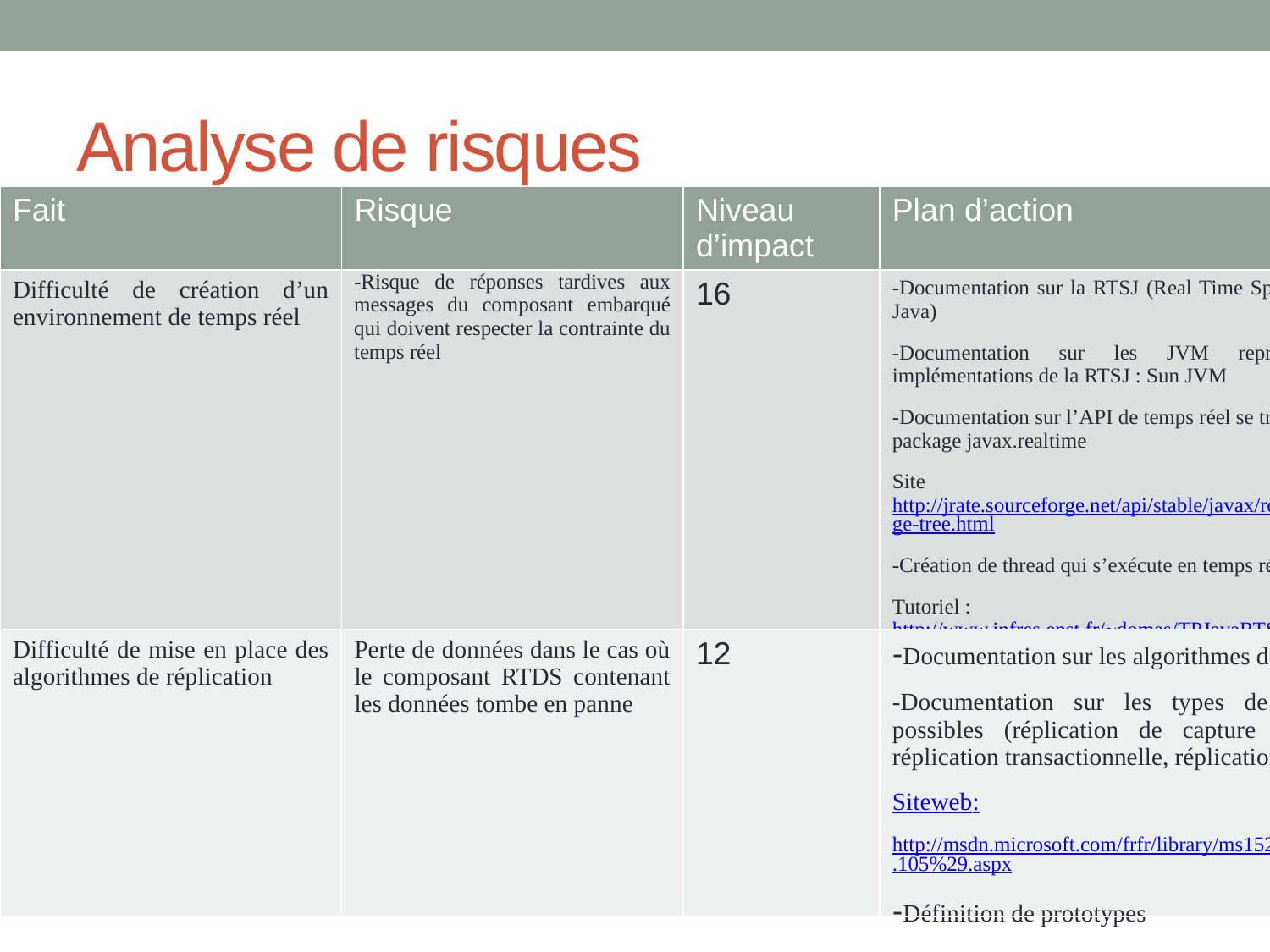

# Analyse de risques
| Fait | Risque | Niveau d’impact | Plan d’action |
| --- | --- | --- | --- |
| Difficulté de création d’un environnement de temps réel | -Risque de réponses tardives aux messages du composant embarqué qui doivent respecter la contrainte du temps réel | 16 | -Documentation sur la RTSJ (Real Time Specification for Java) -Documentation sur les JVM représentant les implémentations de la RTSJ : Sun JVM -Documentation sur l’API de temps réel se trouvant dans le package javax.realtime Site web : http://jrate.sourceforge.net/api/stable/javax/realtime/package-tree.html -Création de thread qui s’exécute en temps réel Tutoriel : http://www.infres.enst.fr/~domas/TPJavaRTS.html |
| Difficulté de mise en place des algorithmes de réplication | Perte de données dans le cas où le composant RTDS contenant les données tombe en panne | 12 | -Documentation sur les algorithmes de réplication -Documentation sur les types de réplication possibles (réplication de capture instantanée, réplication transactionnelle, réplication de fusion). Siteweb: http://msdn.microsoft.com/frfr/library/ms152565%28v=sql.105%29.aspx -Définition de prototypes |